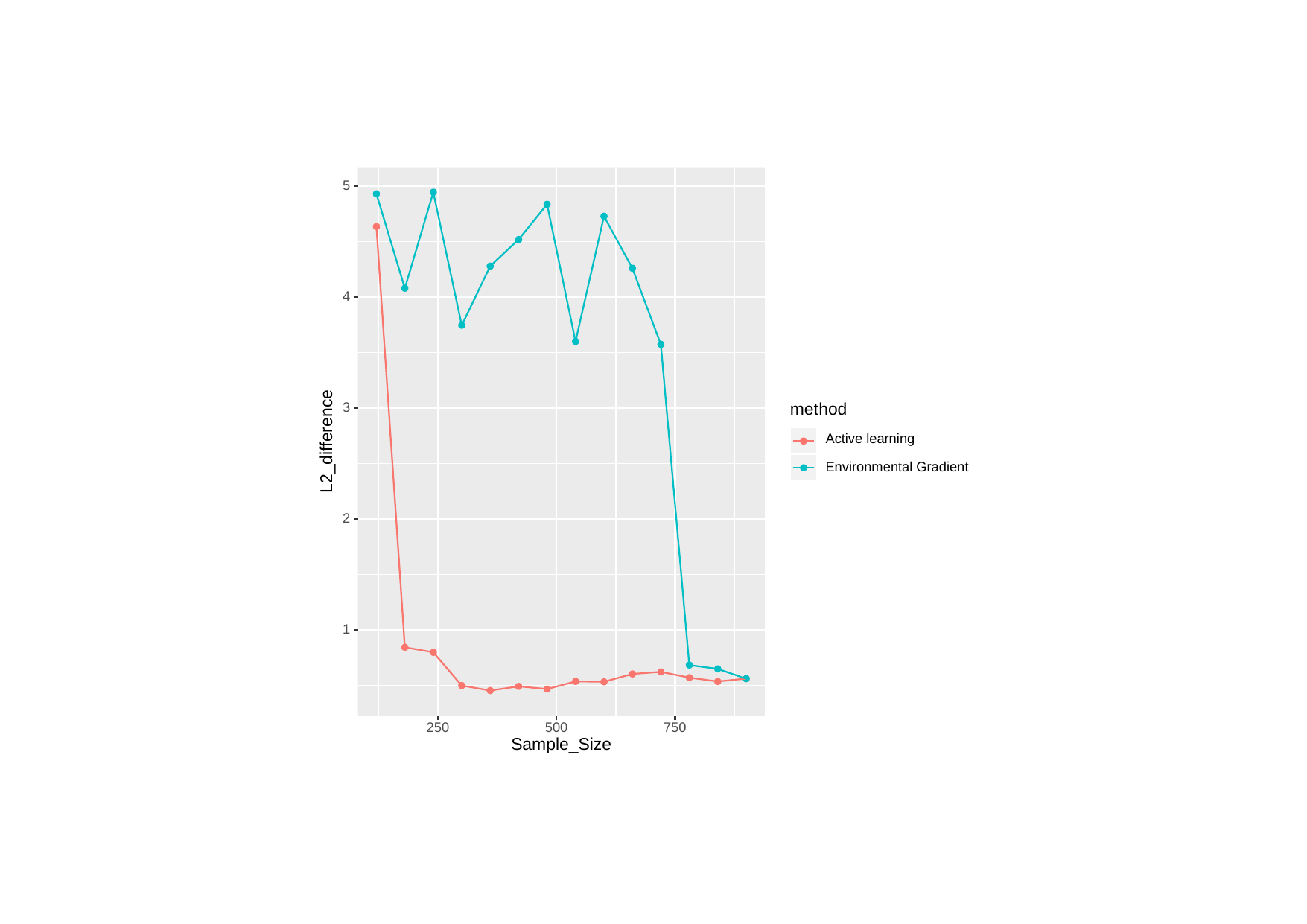

5

4

3
method

Active learning
L2_difference

Environmental Gradient

2

1

250
500
750
Sample_Size